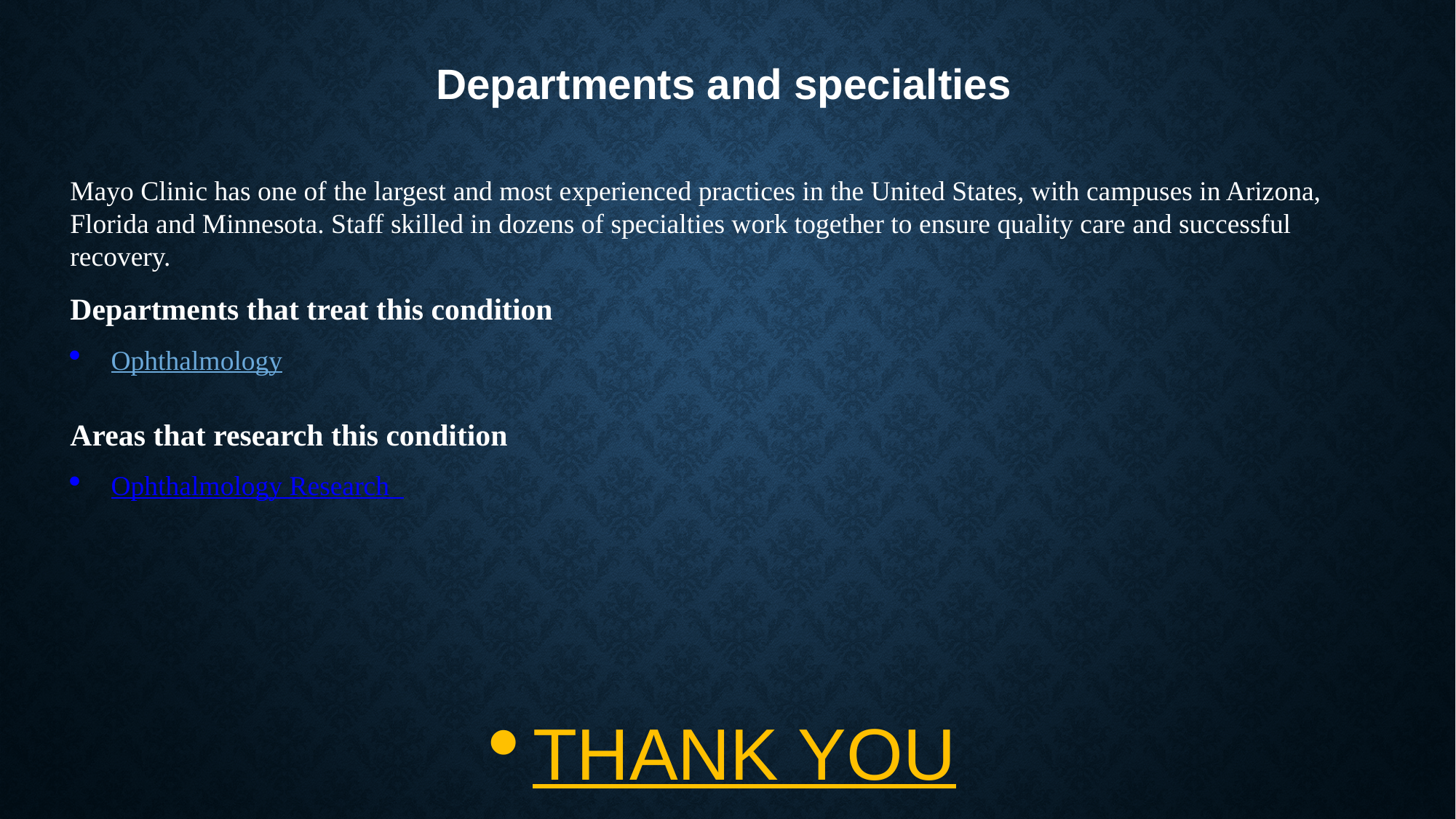

Departments and specialties

Mayo Clinic has one of the largest and most experienced practices in the United States, with campuses in Arizona, Florida and Minnesota. Staff skilled in dozens of specialties work together to ensure quality care and successful recovery.
Departments that treat this condition
Ophthalmology
Areas that research this condition
Ophthalmology Research

THANK YOU